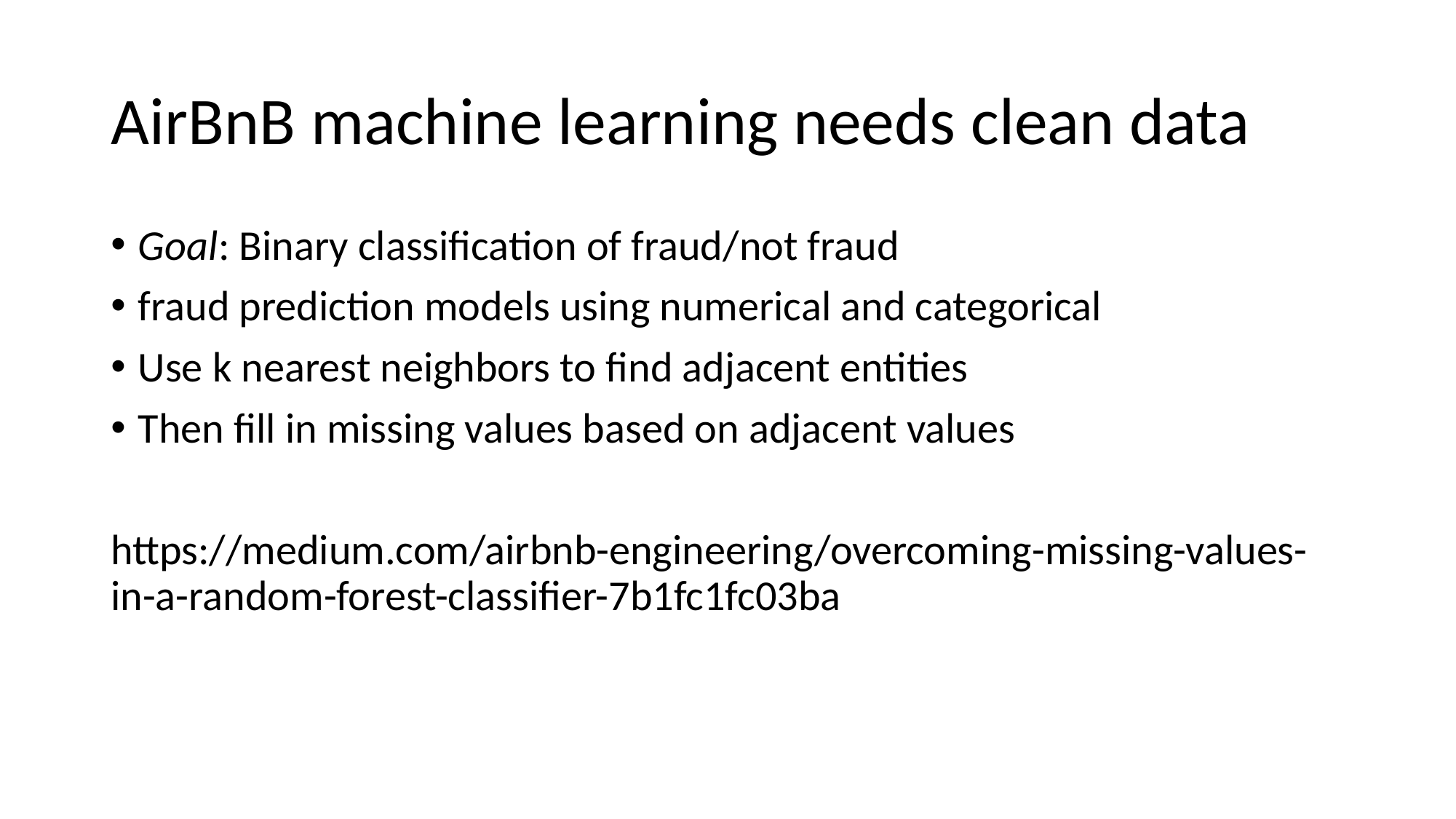

# AirBnB machine learning needs clean data
Goal: Binary classification of fraud/not fraud
fraud prediction models using numerical and categorical
Use k nearest neighbors to find adjacent entities
Then fill in missing values based on adjacent values

https://medium.com/airbnb-engineering/overcoming-missing-values-in-a-random-forest-classifier-7b1fc1fc03ba